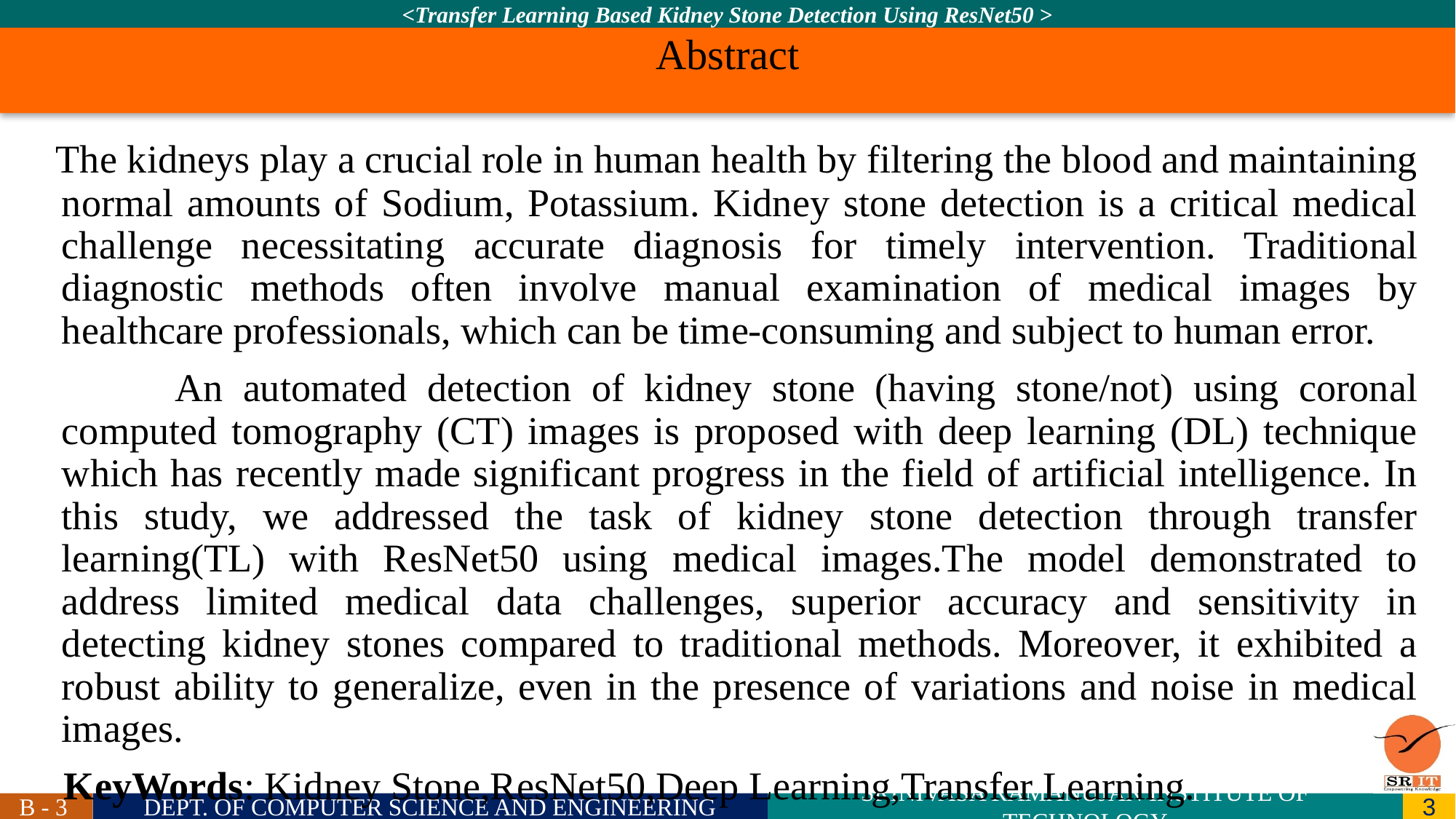

Abstract
  The kidneys play a crucial role in human health by filtering the blood and maintaining normal amounts of Sodium, Potassium. Kidney stone detection is a critical medical challenge necessitating accurate diagnosis for timely intervention. Traditional diagnostic methods often involve manual examination of medical images by healthcare professionals, which can be time-consuming and subject to human error.
       An automated detection of kidney stone (having stone/not) using coronal computed tomography (CT) images is proposed with deep learning (DL) technique which has recently made significant progress in the field of artificial intelligence. In this study, we addressed the task of kidney stone detection through transfer learning(TL) with ResNet50 using medical images.The model demonstrated to address limited medical data challenges, superior accuracy and sensitivity in detecting kidney stones compared to traditional methods. Moreover, it exhibited a robust ability to generalize, even in the presence of variations and noise in medical images.
   KeyWords: Kidney Stone,ResNet50,Deep Learning,Transfer Learning.